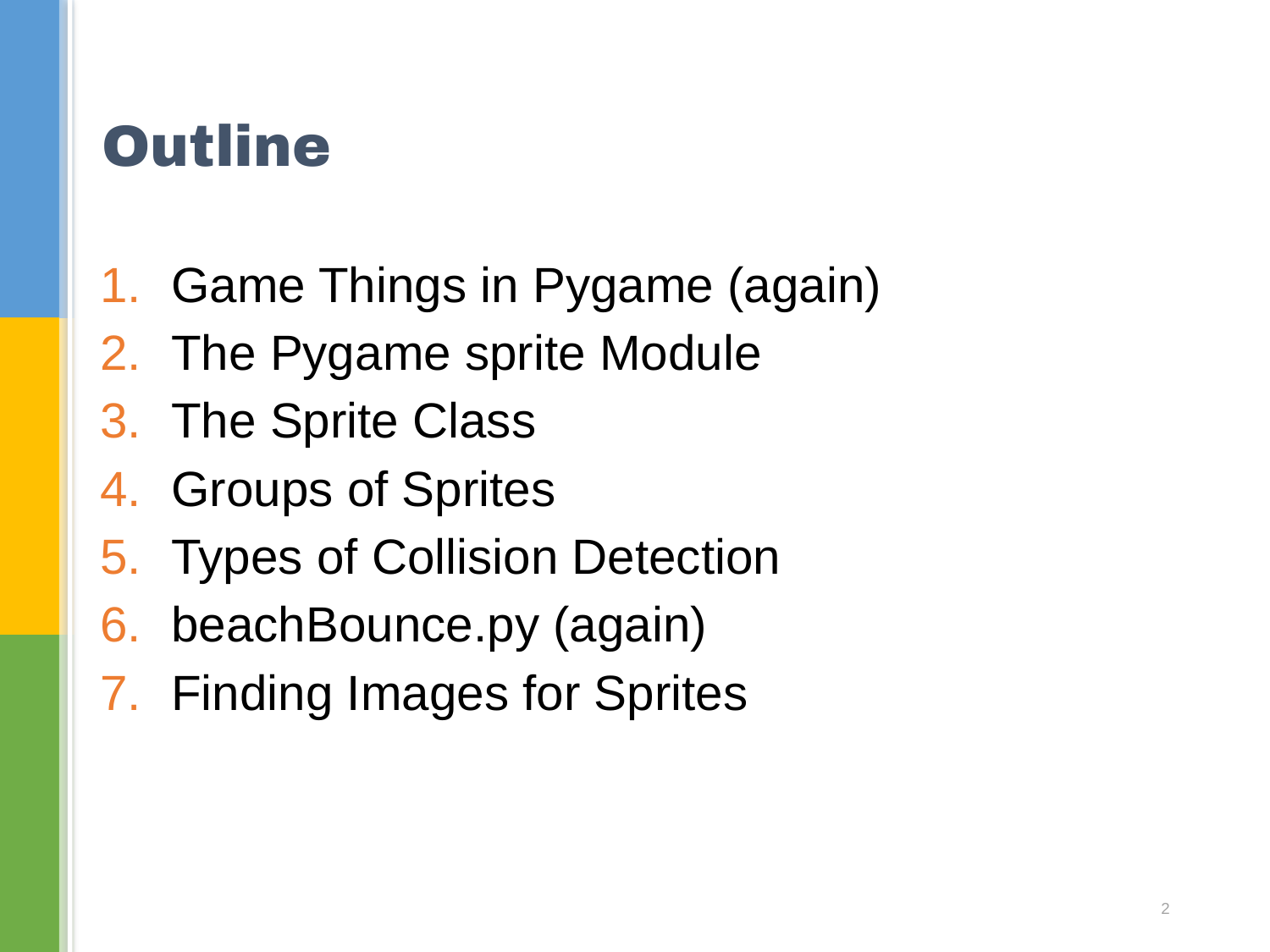

# Outline
Game Things in Pygame (again)
The Pygame sprite Module
The Sprite Class
Groups of Sprites
Types of Collision Detection
beachBounce.py (again)
Finding Images for Sprites
2